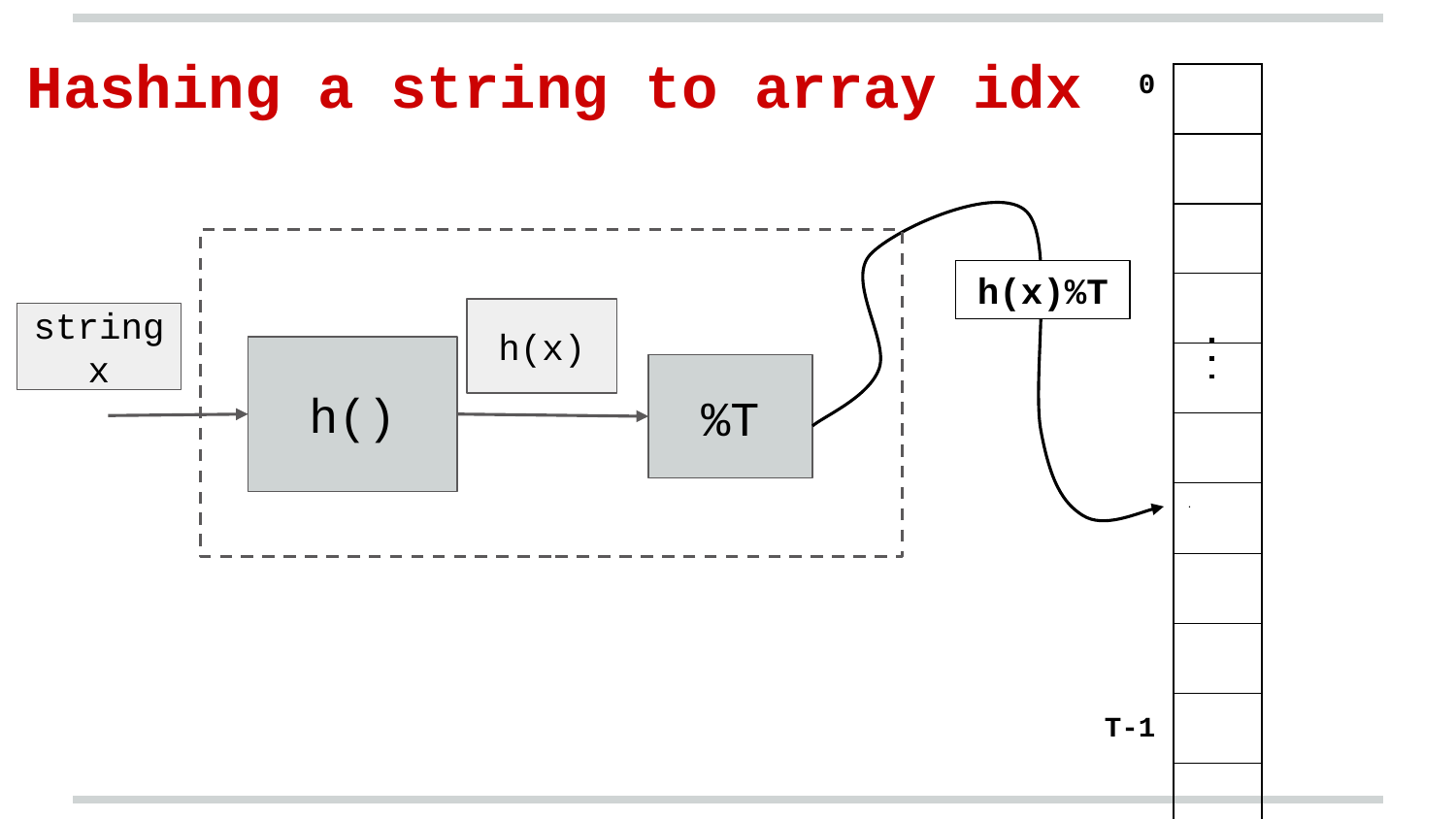

Hashing a string to array idx
|  |
| --- |
|  |
|  |
|  |
|  |
|  |
| . |
|  |
|  |
|  |
|  |
|  |
|  |
|  |
|  |
0

h(x)%T
h(x)
string
x
h()
%T
T-1